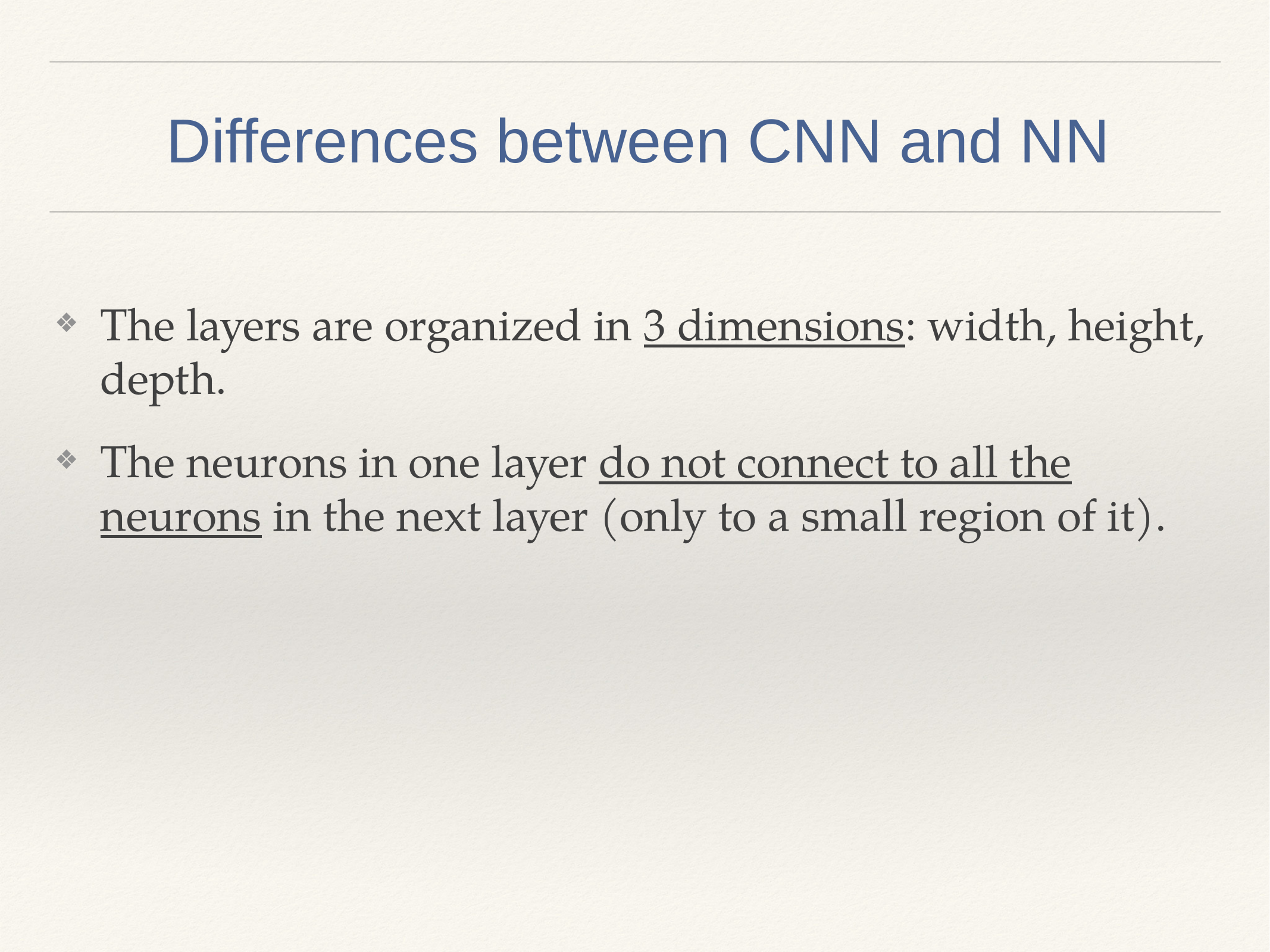

# Differences between CNN and NN
The layers are organized in 3 dimensions: width, height, depth.
The neurons in one layer do not connect to all the neurons in the next layer (only to a small region of it).